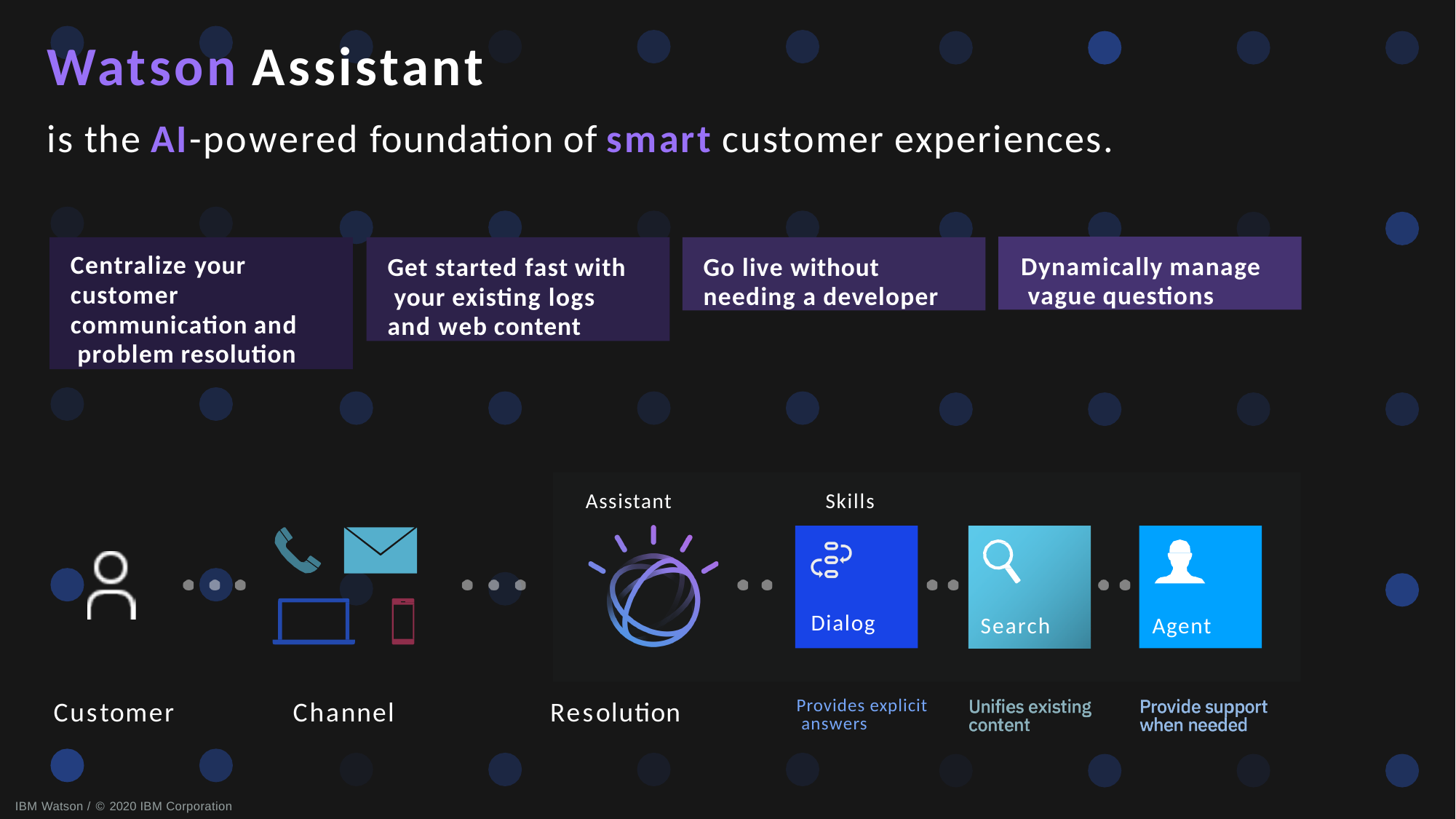

# Watson Assistant

is the AI-powered foundation of smart customer experiences.

Dynamically manage  vague questions
Centralize your  customer  communication and  problem resolution
Get started fast with  your existing logs  and web content
Go live without  needing a developer

Assistant	Skills

Dialog
Search
Agent

Provides explicit  answers
Customer
Channel
Resolution

IBM Watson / © 2020 IBM Corporation